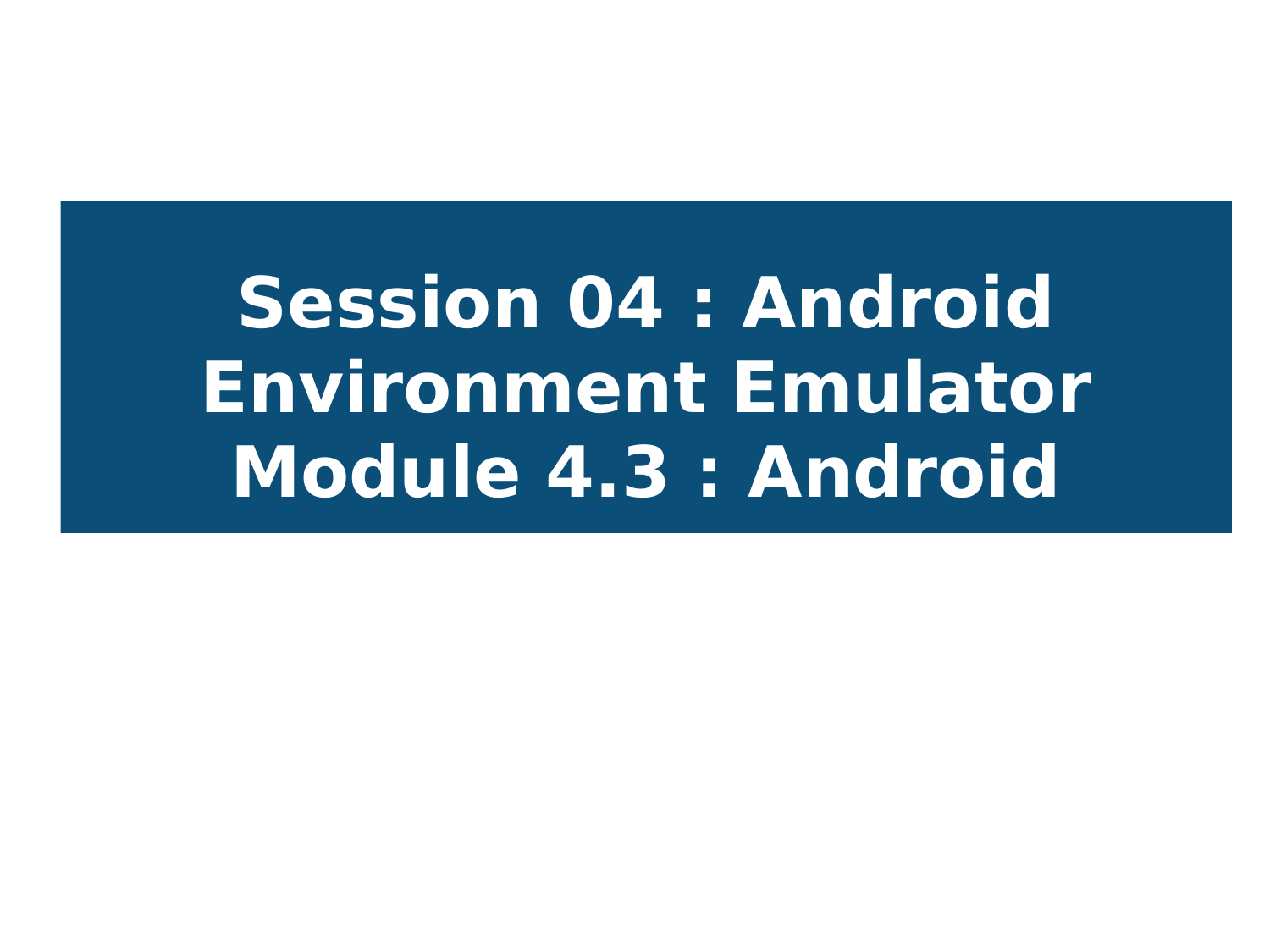

Session 04 : Android Environment Emulator
Module 4.3 : Android